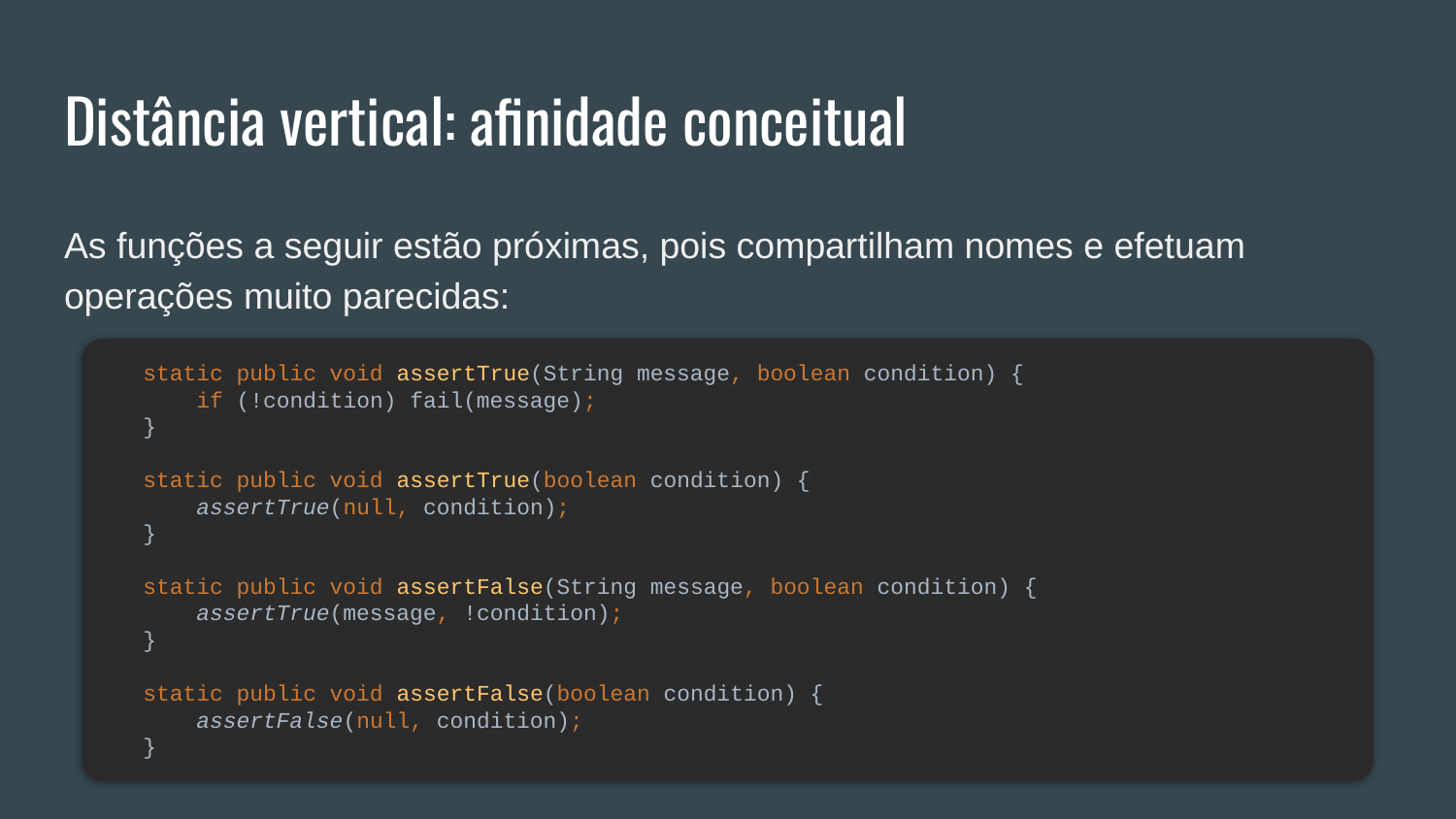

# Distância vertical: afinidade conceitual
As funções a seguir estão próximas, pois compartilham nomes e efetuam operações muito parecidas:
   static public void assertTrue(String message, boolean condition) {
       if (!condition) fail(message);
   }

   static public void assertTrue(boolean condition) {
       assertTrue(null, condition);
   }

   static public void assertFalse(String message, boolean condition) {
       assertTrue(message, !condition);
   }

   static public void assertFalse(boolean condition) {
       assertFalse(null, condition);
   }